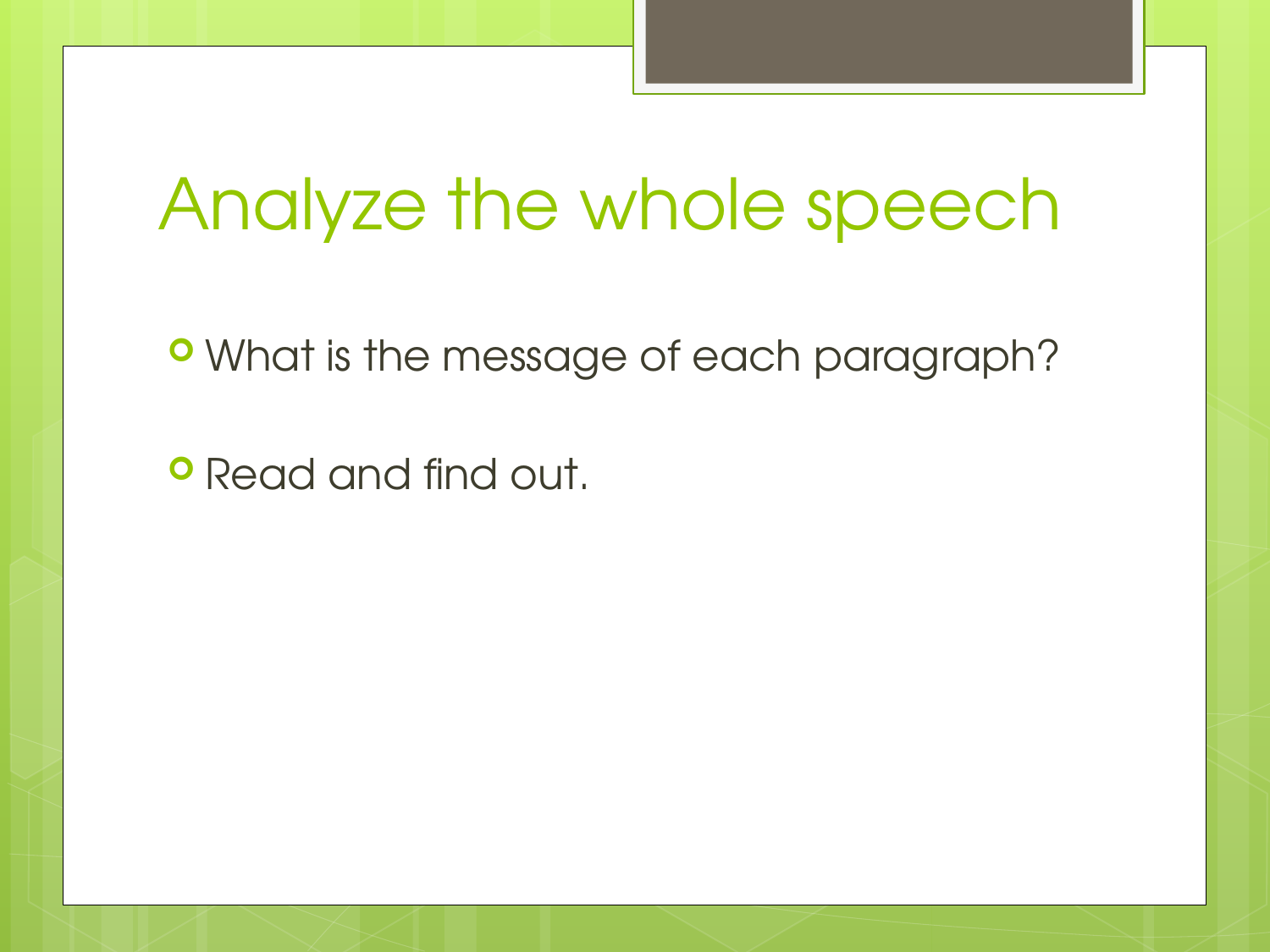

# Analyze the whole speech
What is the message of each paragraph?

Read and find out.